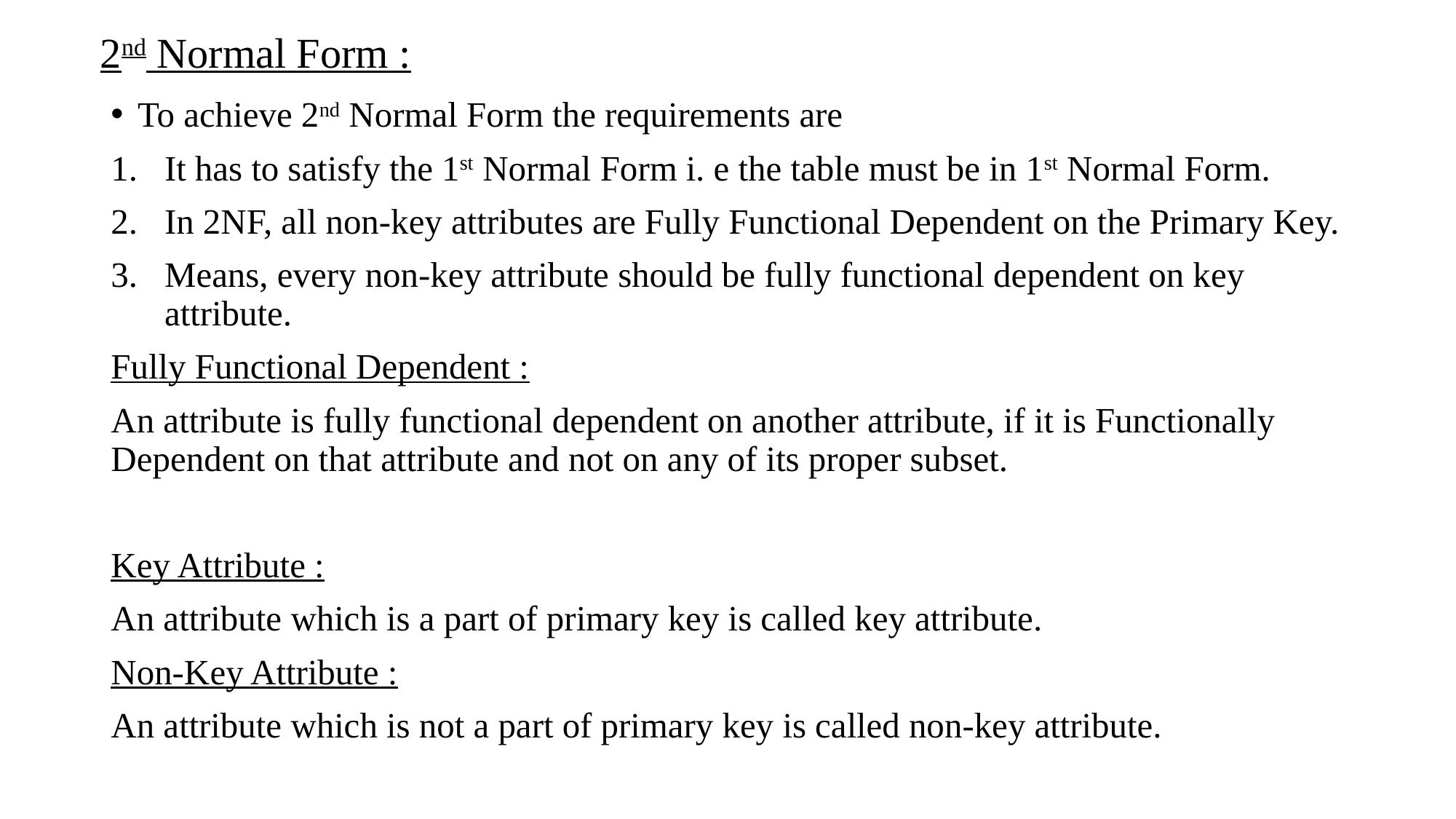

# 2nd Normal Form :
To achieve 2nd Normal Form the requirements are
It has to satisfy the 1st Normal Form i. e the table must be in 1st Normal Form.
In 2NF, all non-key attributes are Fully Functional Dependent on the Primary Key.
Means, every non-key attribute should be fully functional dependent on key attribute.
Fully Functional Dependent :
An attribute is fully functional dependent on another attribute, if it is Functionally Dependent on that attribute and not on any of its proper subset.

Key Attribute :
An attribute which is a part of primary key is called key attribute.
Non-Key Attribute :
An attribute which is not a part of primary key is called non-key attribute.